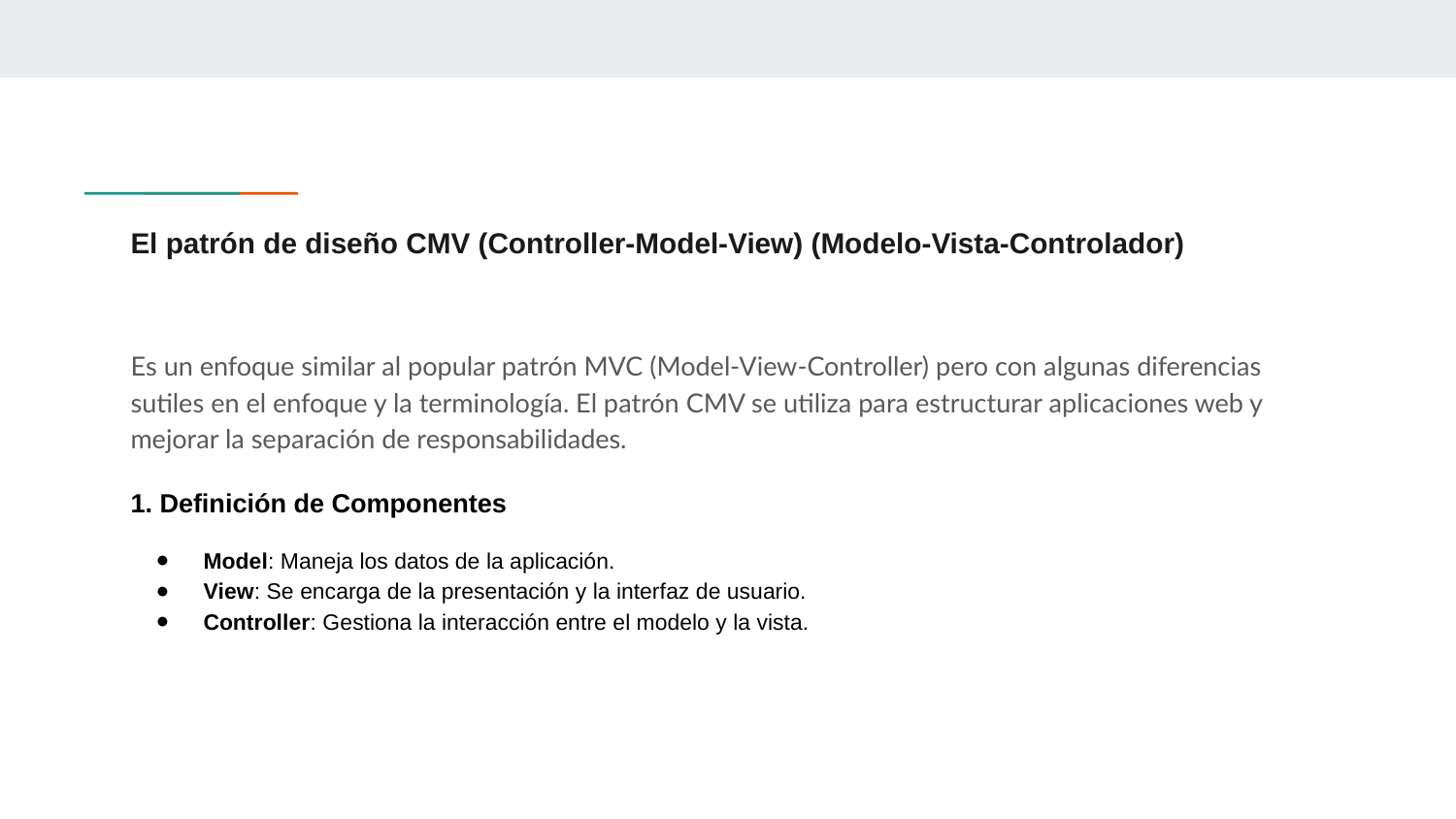

# El patrón de diseño CMV (Controller-Model-View) (Modelo-Vista-Controlador)
Es un enfoque similar al popular patrón MVC (Model-View-Controller) pero con algunas diferencias sutiles en el enfoque y la terminología. El patrón CMV se utiliza para estructurar aplicaciones web y mejorar la separación de responsabilidades.
1. Definición de Componentes
Model: Maneja los datos de la aplicación.
View: Se encarga de la presentación y la interfaz de usuario.
Controller: Gestiona la interacción entre el modelo y la vista.